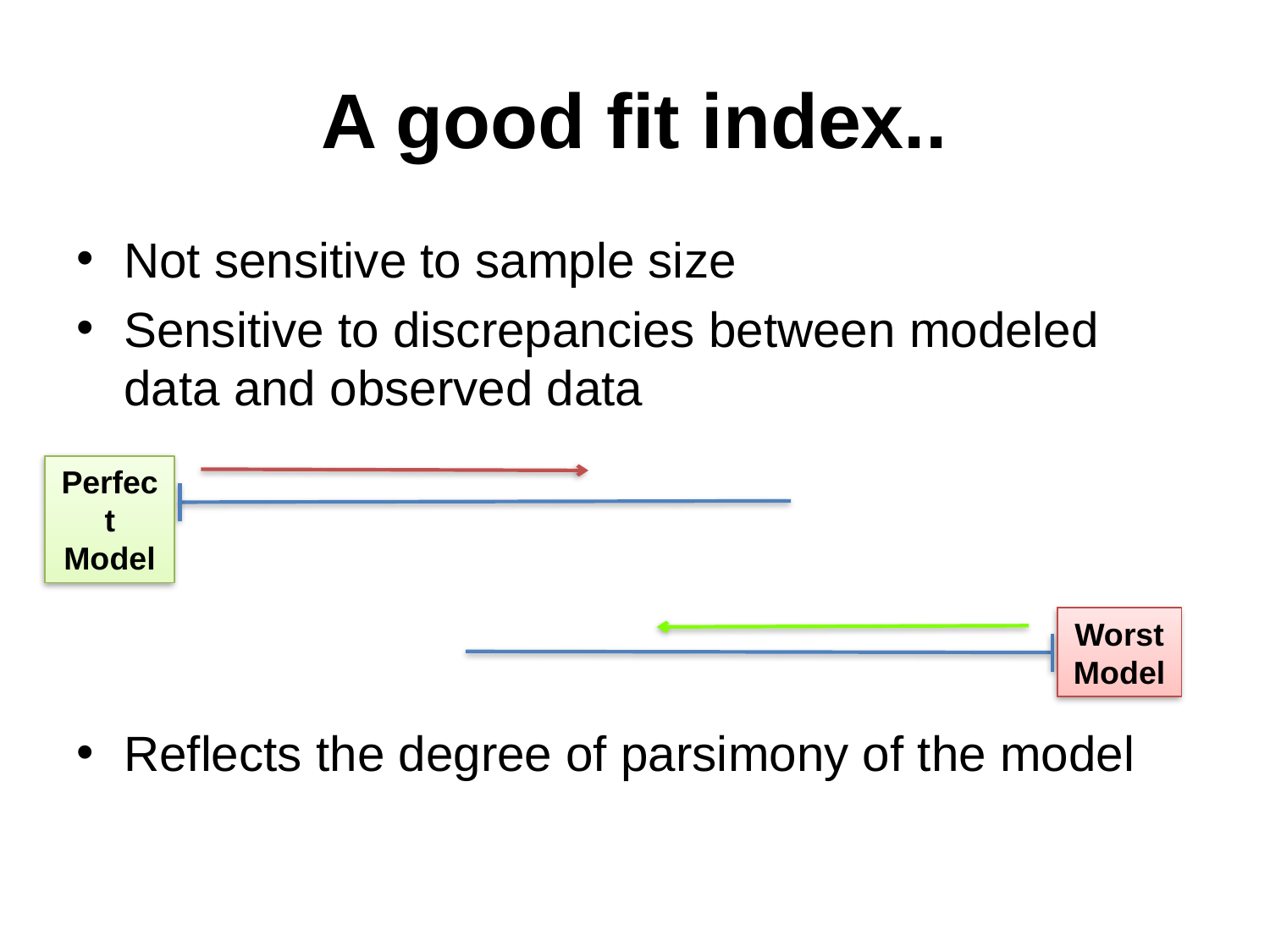

# A good fit index..
Not sensitive to sample size
Sensitive to discrepancies between modeled data and observed data
Reflects the degree of parsimony of the model

Perfect Model
WorstModel